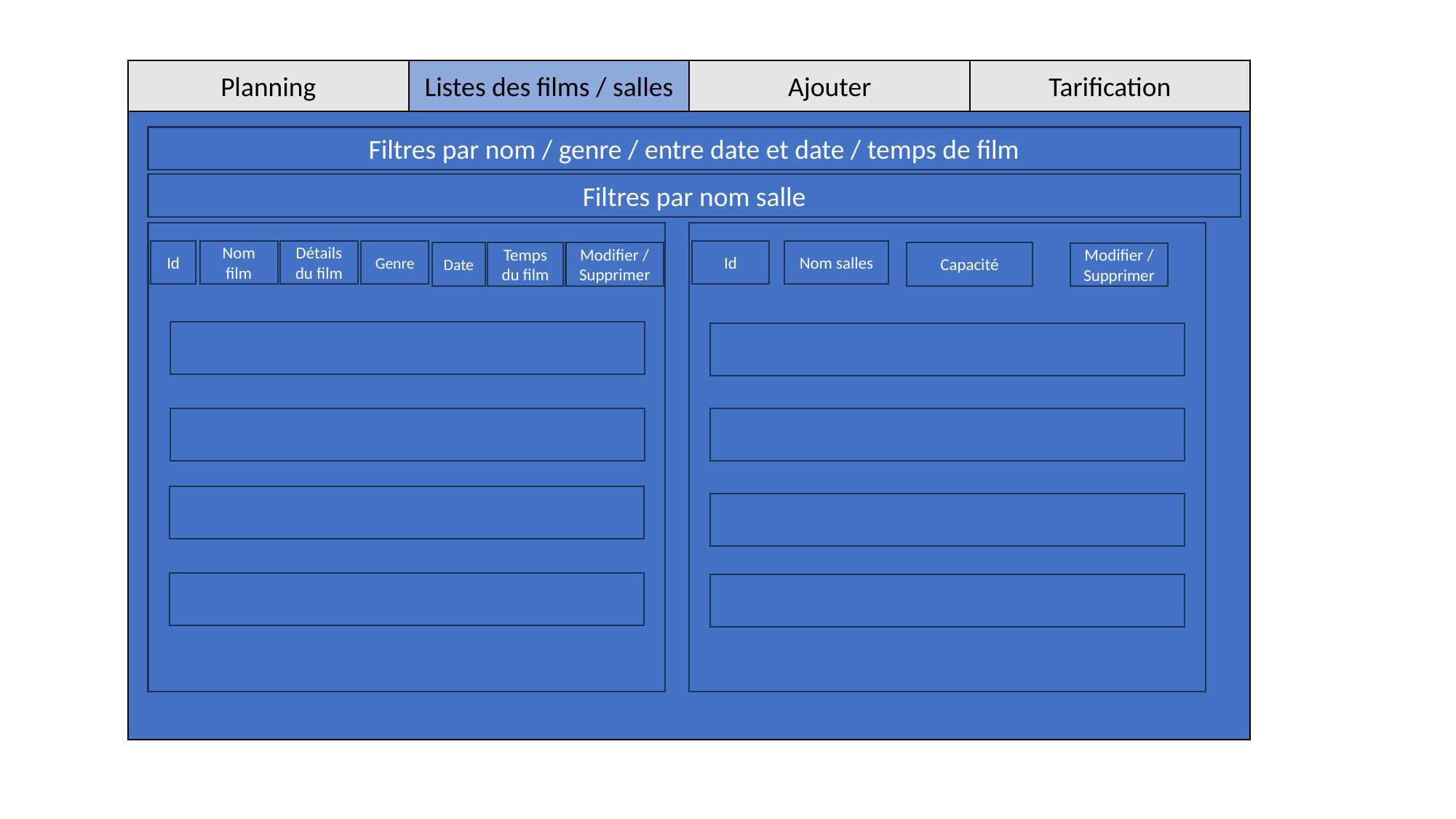

Planning
Listes des films / salles
Ajouter
Tarification

Filtres par nom / genre / entre date et date / temps de film
Filtres par nom salle

Nom salles
Id
Détails du film
Genre
Id
Nom film
Temps du film
Capacité
Date
Modifier / Supprimer
Modifier / Supprimer